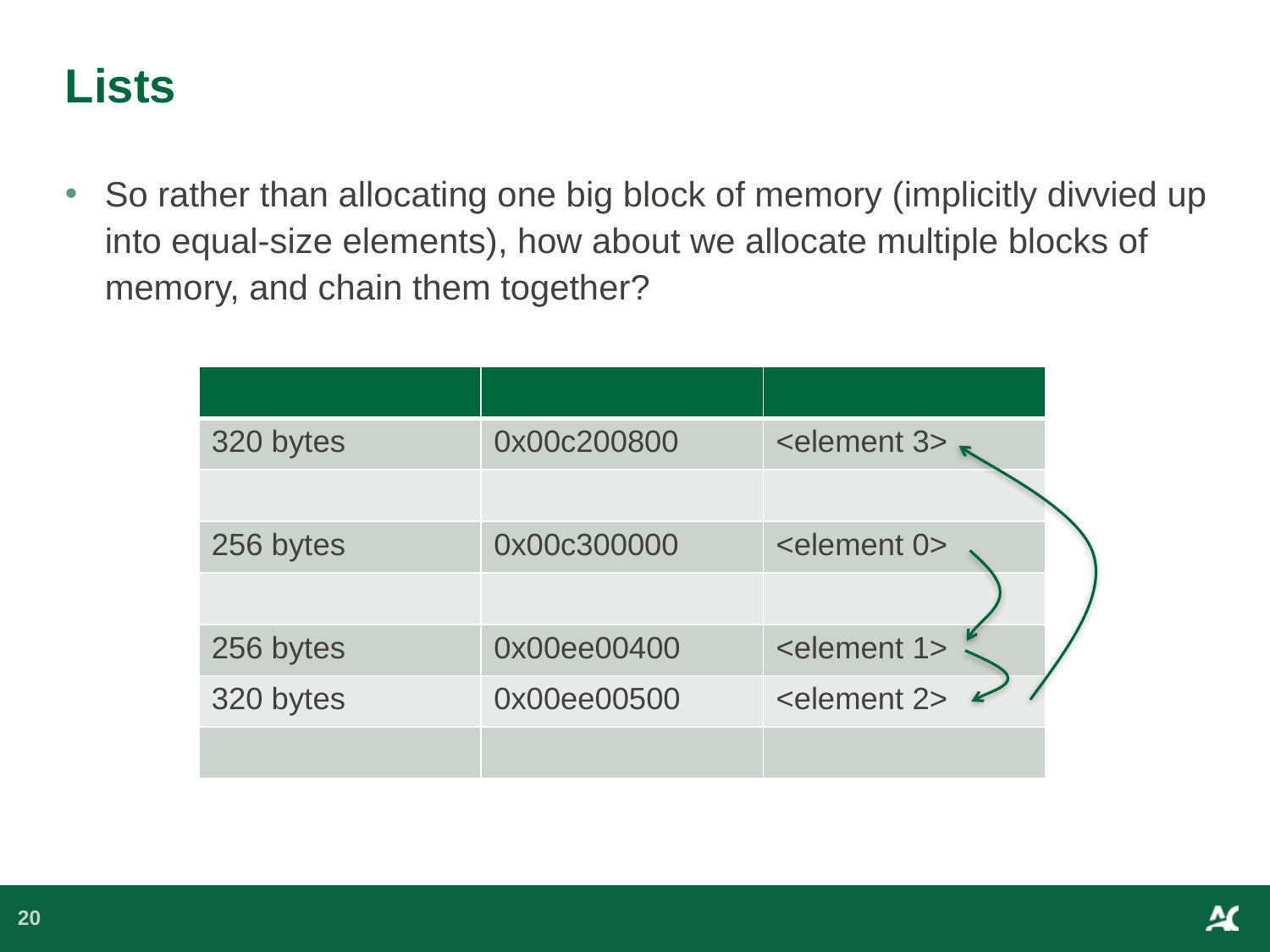

# Lists
So rather than allocating one big block of memory (implicitly divvied up into equal-size elements), how about we allocate multiple blocks of memory, and chain them together?

|  |  |  |
| --- | --- | --- |
| 320 bytes | 0x00c200800 | <element 3> |
|  |  |  |
| 256 bytes | 0x00c300000 | <element 0> |
|  |  |  |
| 256 bytes | 0x00ee00400 | <element 1> |
| 320 bytes | 0x00ee00500 | <element 2> |
|  |  |  |

20